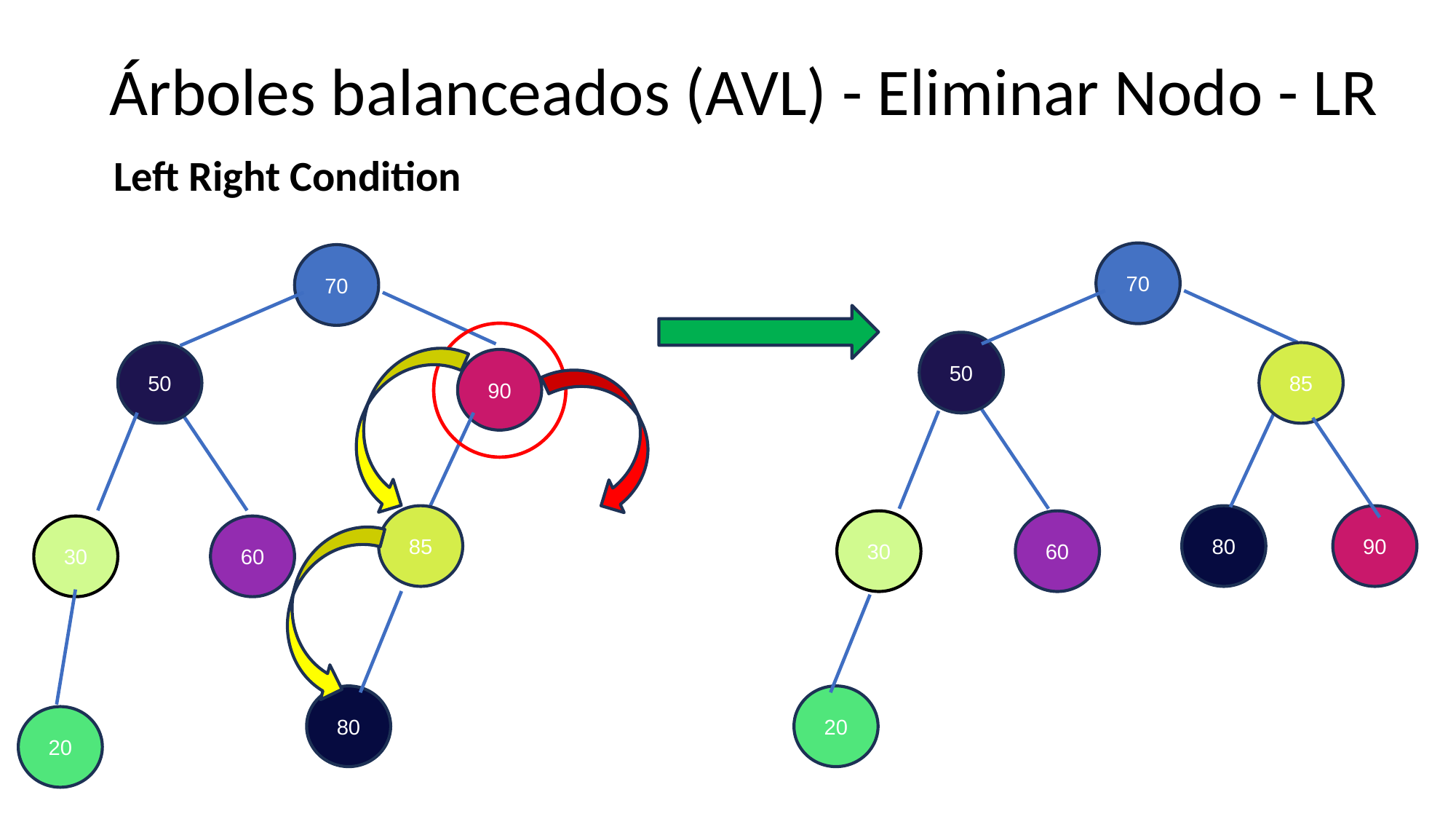

# Árboles balanceados (AVL) - Eliminar Nodo - LR
Left Right Condition
70
70

50
50
85
90

85
90
80
30
60
30
60

20
80
20